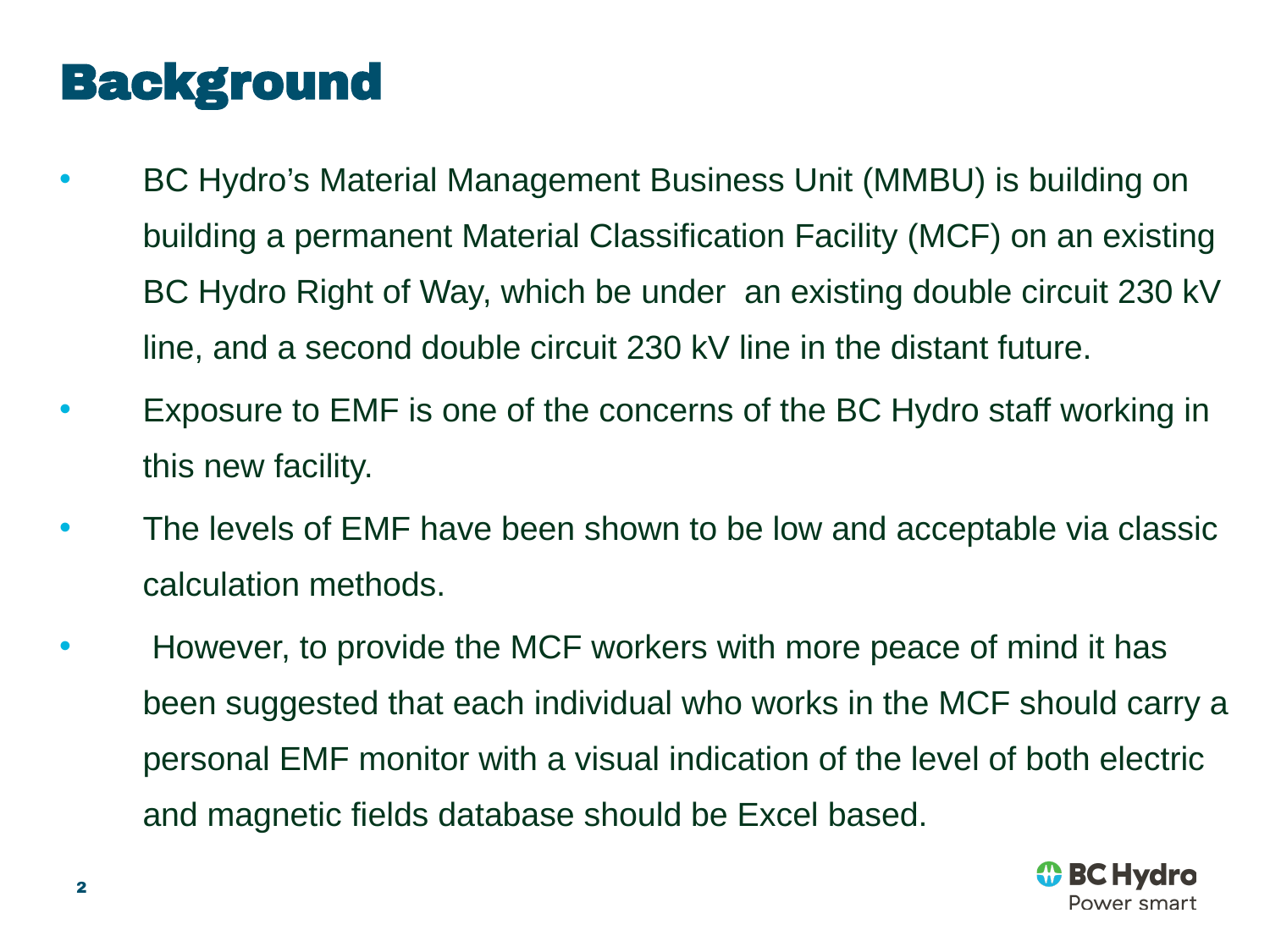

# Background
BC Hydro’s Material Management Business Unit (MMBU) is building on building a permanent Material Classification Facility (MCF) on an existing BC Hydro Right of Way, which be under  an existing double circuit 230 kV line, and a second double circuit 230 kV line in the distant future.
Exposure to EMF is one of the concerns of the BC Hydro staff working in this new facility.
The levels of EMF have been shown to be low and acceptable via classic calculation methods.
 However, to provide the MCF workers with more peace of mind it has been suggested that each individual who works in the MCF should carry a personal EMF monitor with a visual indication of the level of both electric and magnetic fields database should be Excel based.

2